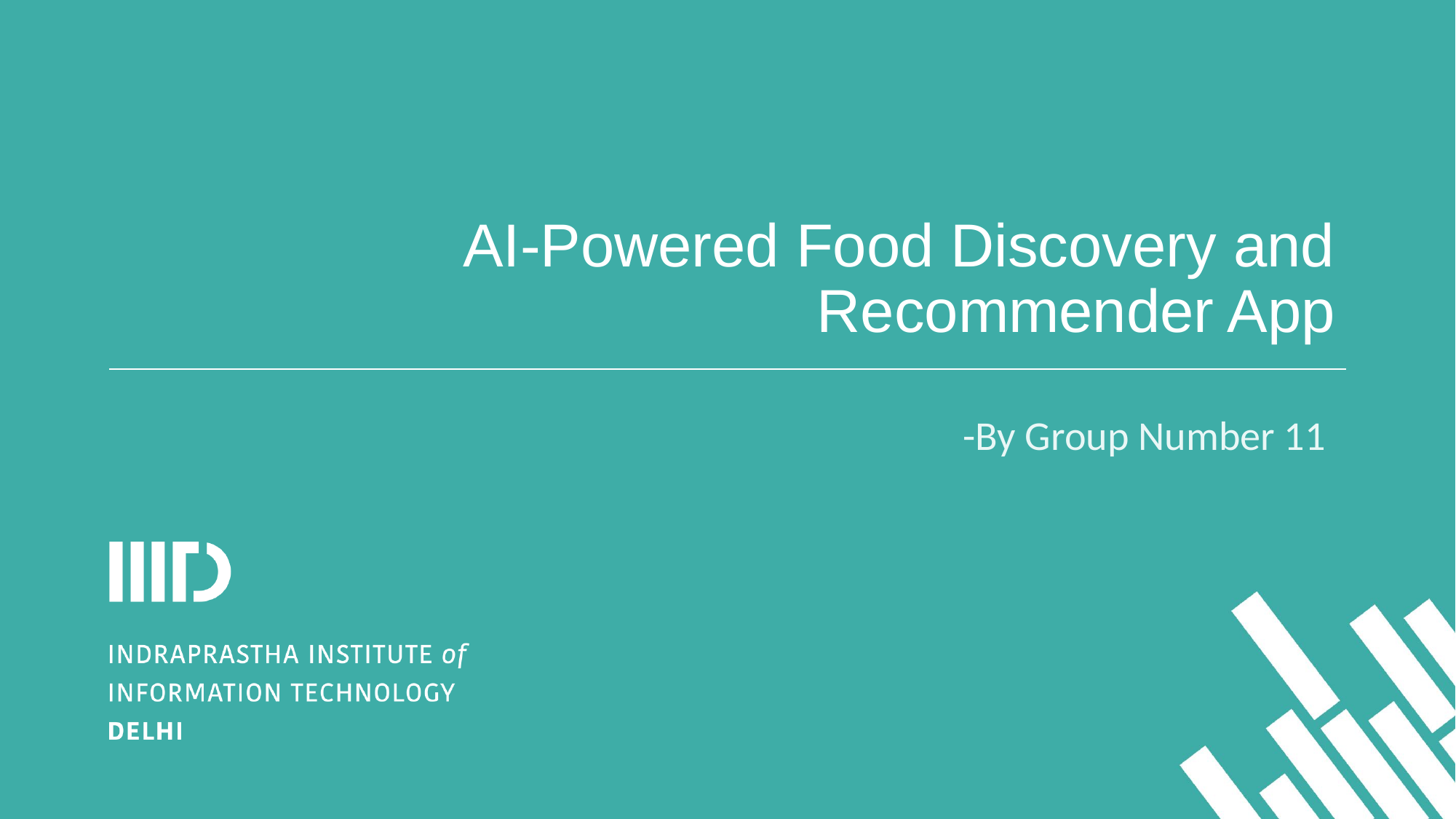

# AI-Powered Food Discovery and Recommender App
-By Group Number 11